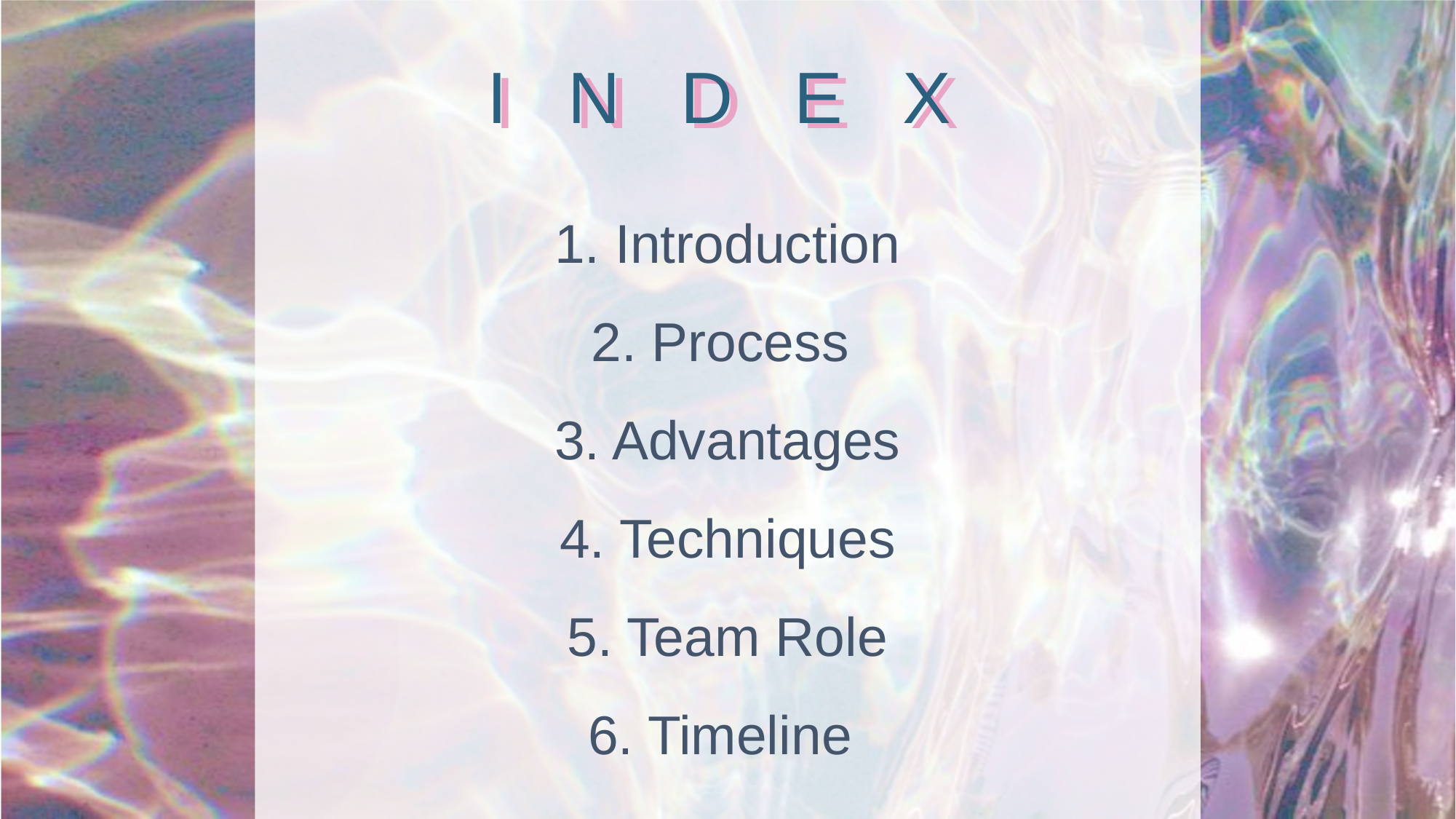

I   N   D   E   X
I   N   D   E   X
1. Introduction
2. Process
3. Advantages
4. Techniques
5. Team Role
6. Timeline